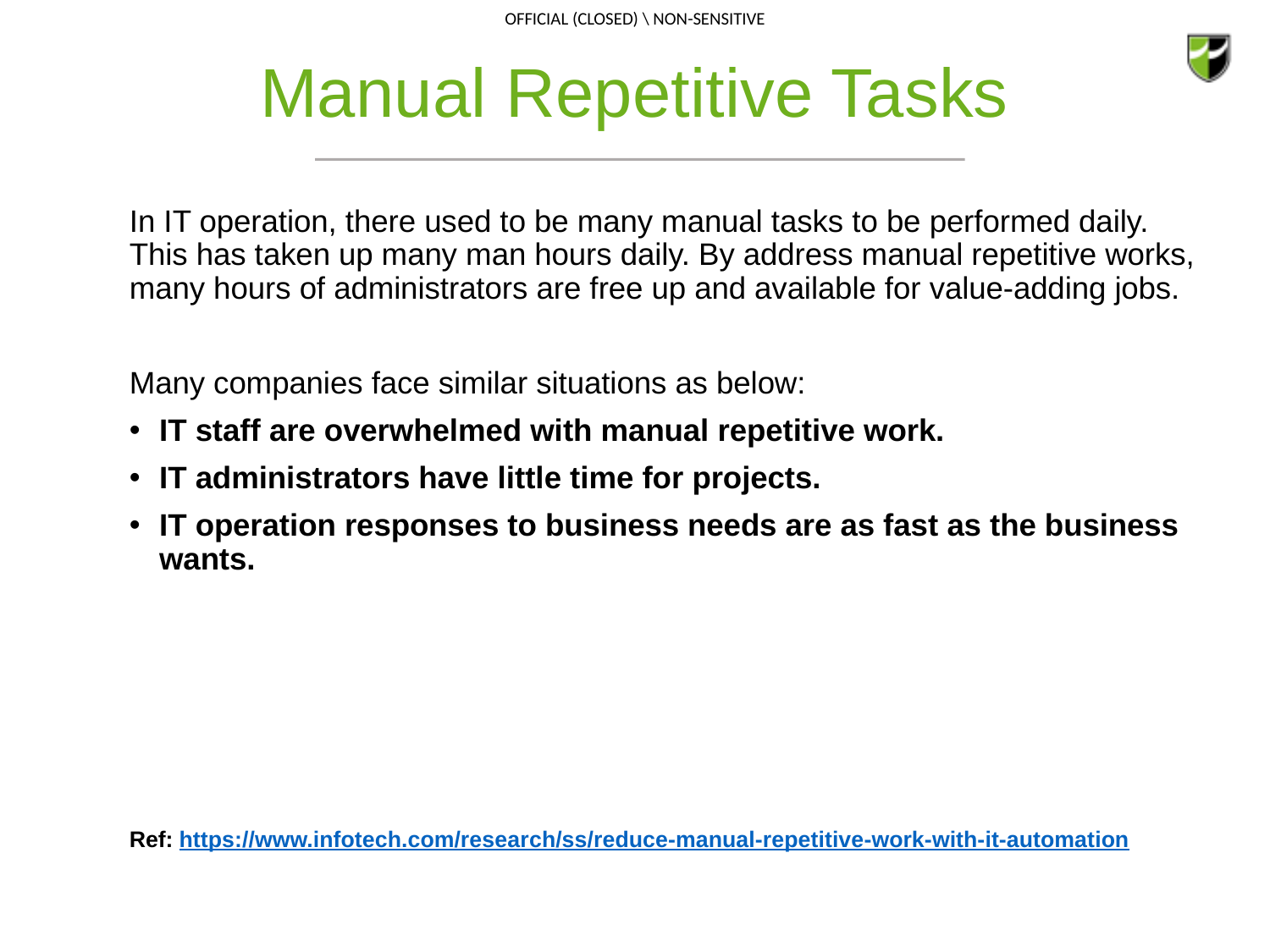

# Manual Repetitive Tasks
In IT operation, there used to be many manual tasks to be performed daily. This has taken up many man hours daily. By address manual repetitive works, many hours of administrators are free up and available for value-adding jobs.

Many companies face similar situations as below:
IT staff are overwhelmed with manual repetitive work.
IT administrators have little time for projects.
IT operation responses to business needs are as fast as the business wants.

Ref: https://www.infotech.com/research/ss/reduce-manual-repetitive-work-with-it-automation